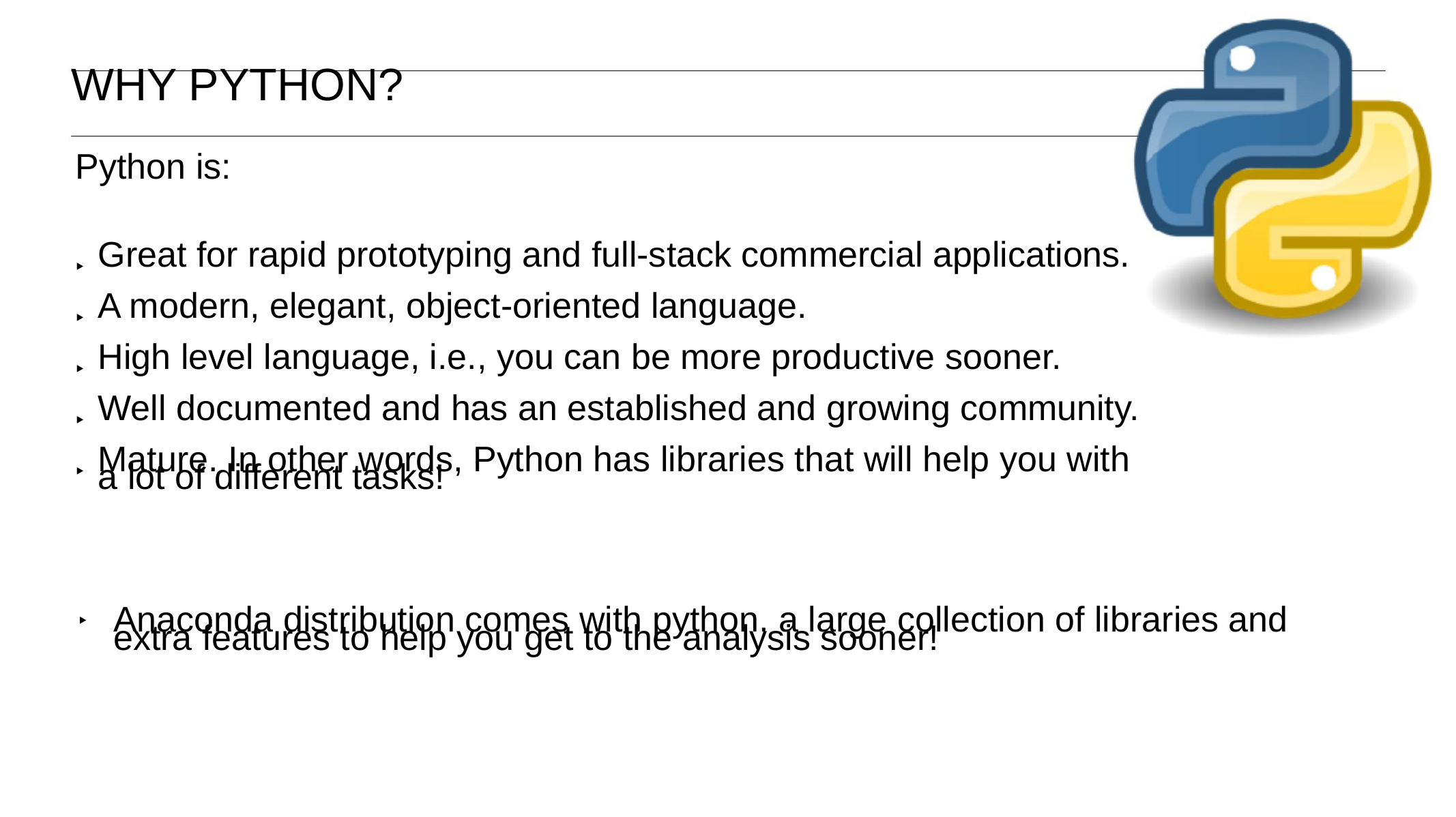

WHY PYTHON?
Python is:
Great for rapid prototyping and full-stack commercial applications.
‣
A modern, elegant, object-oriented language.
‣
High level language, i.e., you can be more productive sooner.
‣
Well documented and has an established and growing community.
‣
Mature. In other words, Python has libraries that will help you with
a lot of different tasks!
‣
Anaconda distribution comes with python, a large collection of libraries and
extra features to help you get to the analysis sooner!
‣